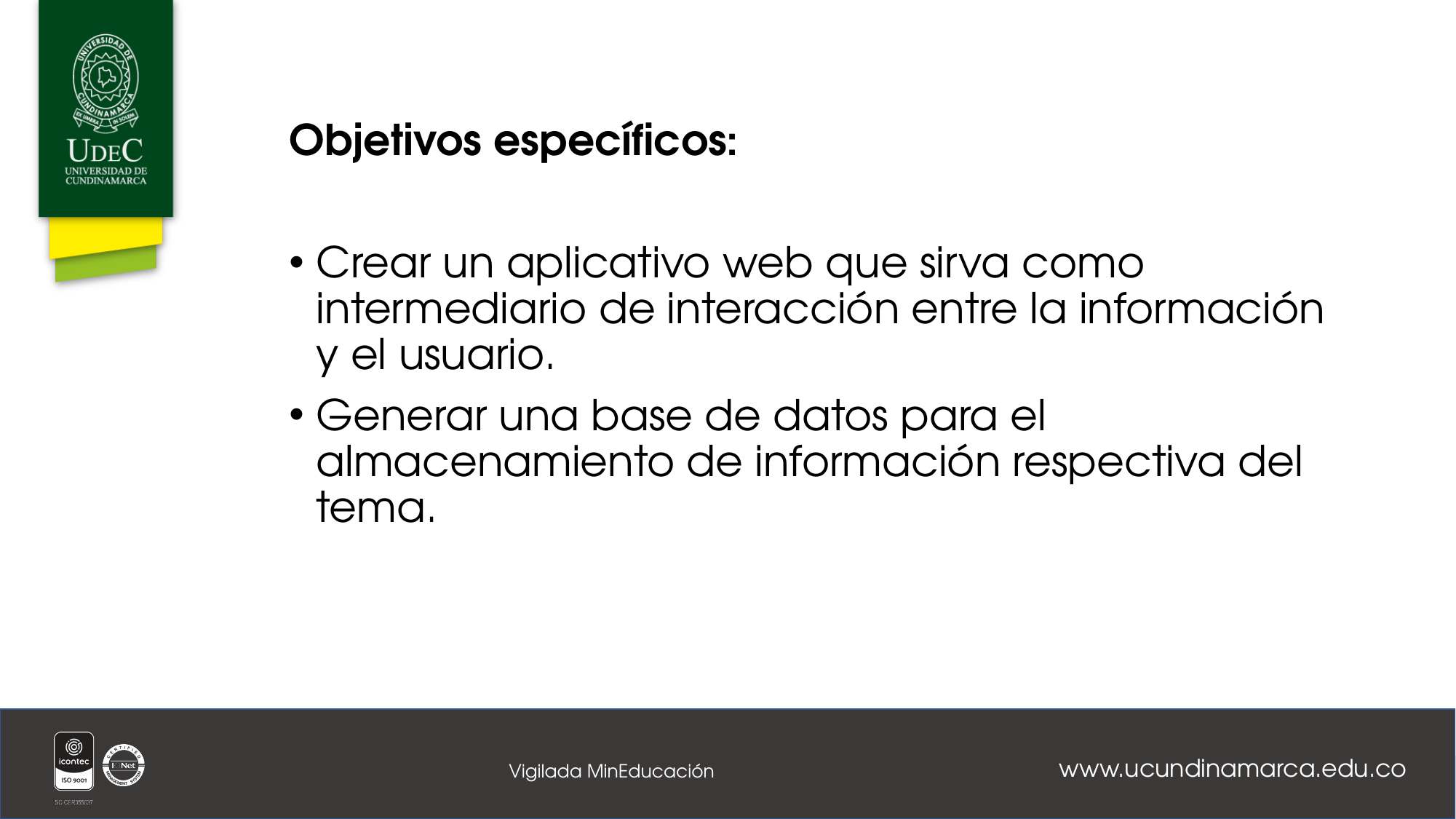

Objetivos específicos:

Crear un aplicativo web que sirva como intermediario de interacción entre la información y el usuario.
Generar una base de datos para el almacenamiento de información respectiva del tema.